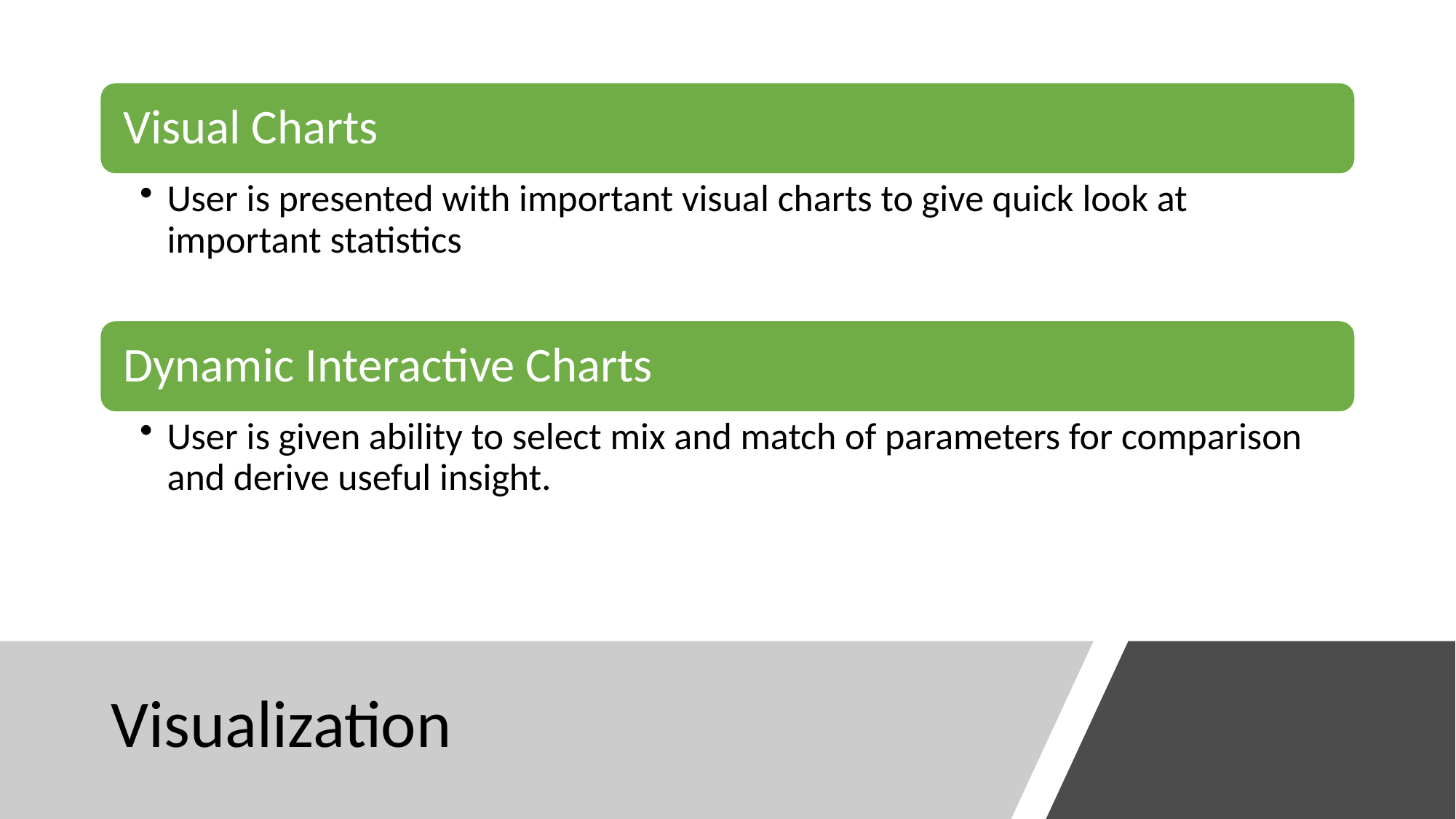

Visual Charts
User is presented with important visual charts to give quick look at important statistics

Dynamic Interactive Charts
User is given ability to select mix and match of parameters for comparison and derive useful insight.

# Visualization